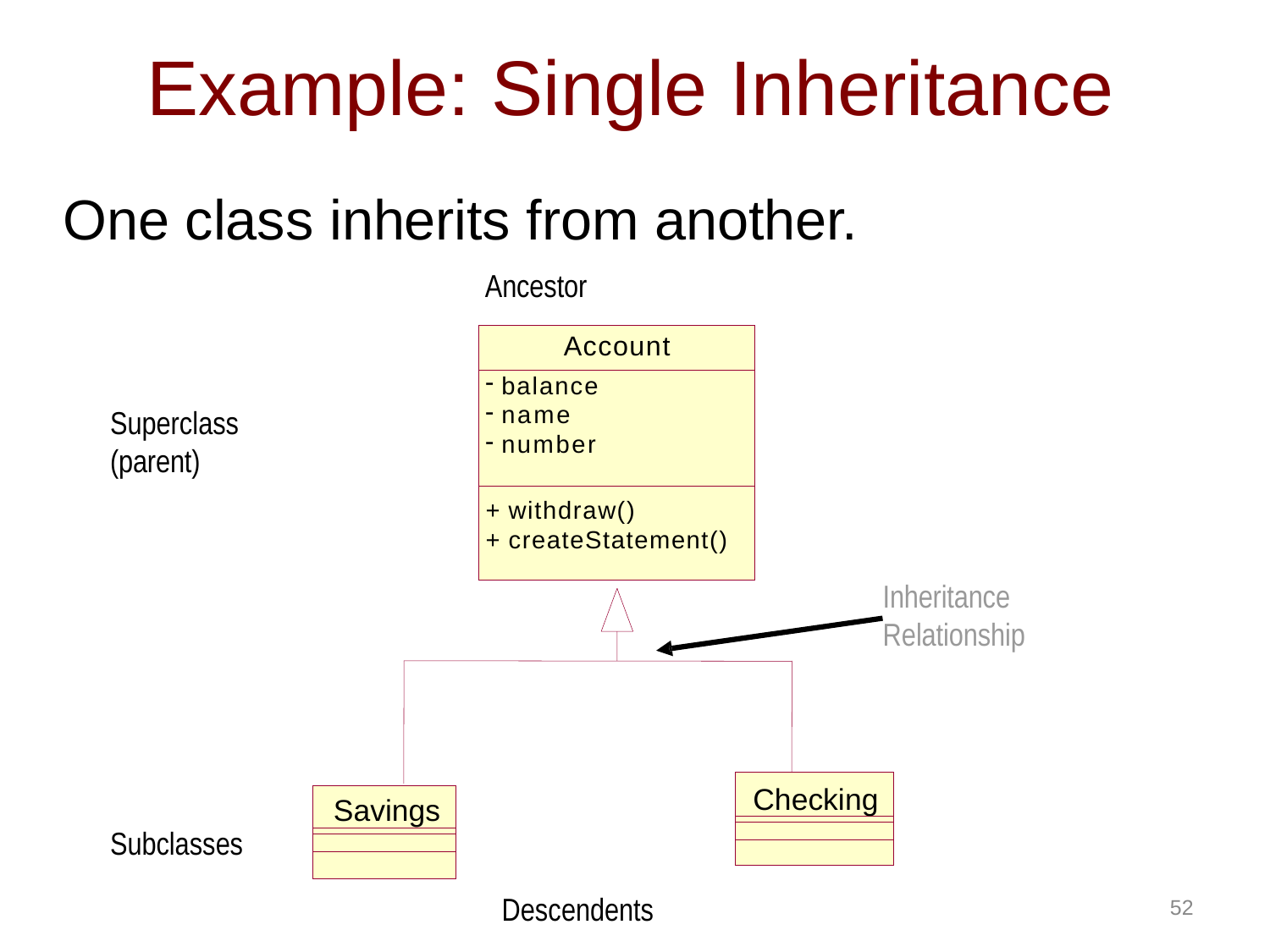

# Example: Single Inheritance
One class inherits from another.
Ancestor
| Account |
| --- |
| balance name number |
| + withdraw() + createStatement() |
Superclass
(parent)
Inheritance  Relationship

Checking

Savings
Subclasses
Descendents
52